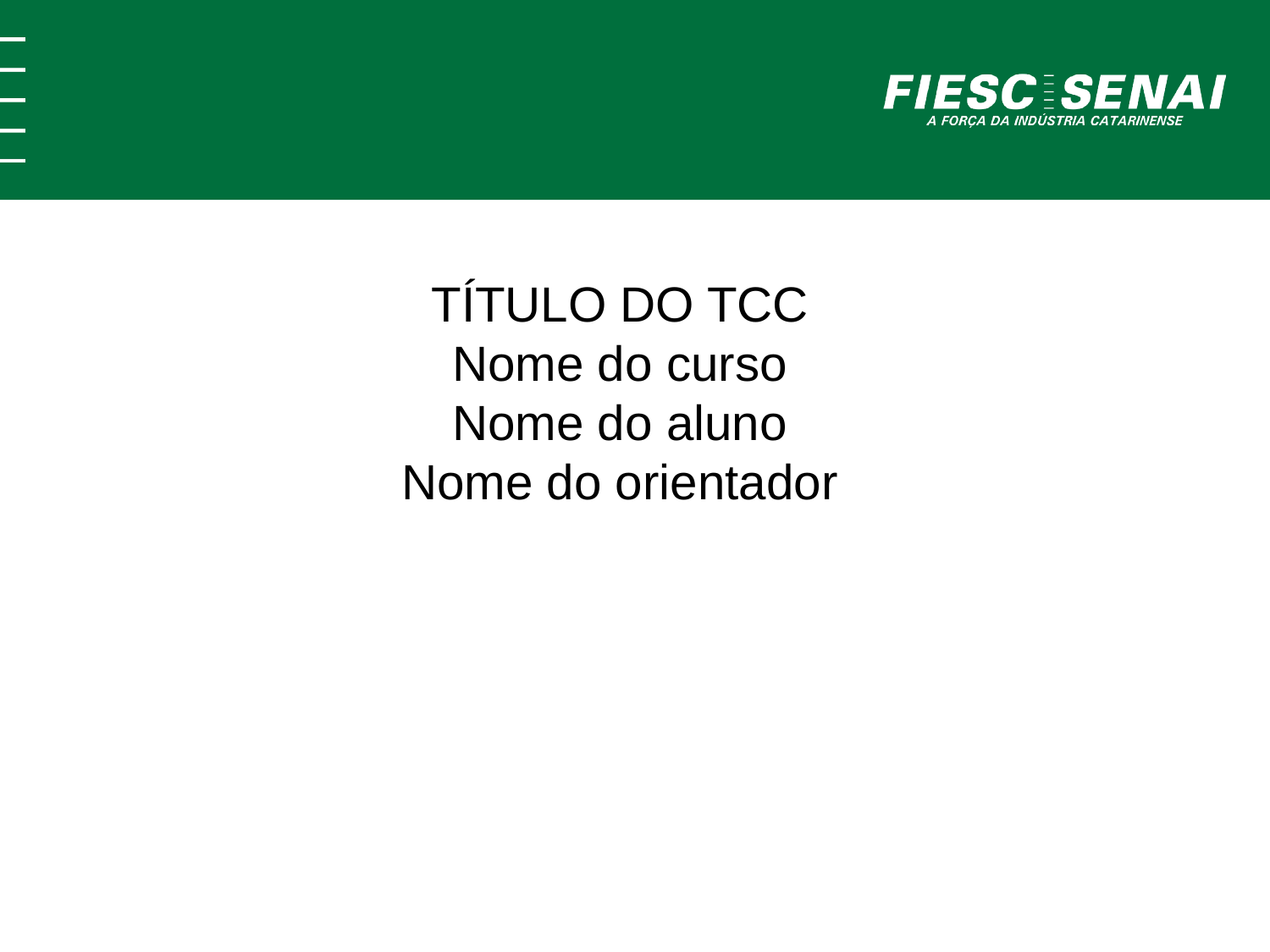

TÍTULO DO TCC
Nome do curso
Nome do aluno
Nome do orientador